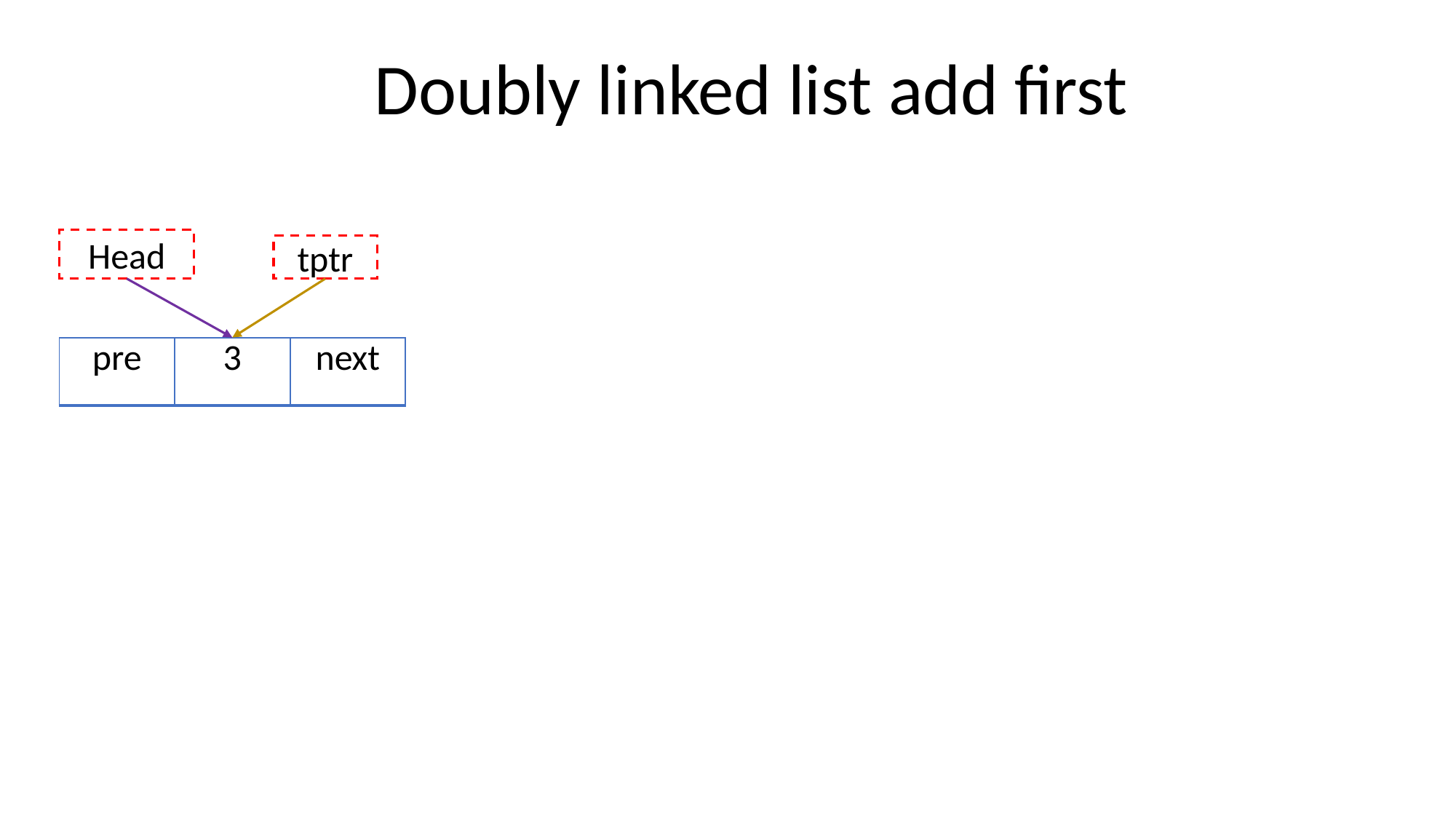

# Doubly linked list add first

Head
tptr
| pre | 3 | next |
| --- | --- | --- |